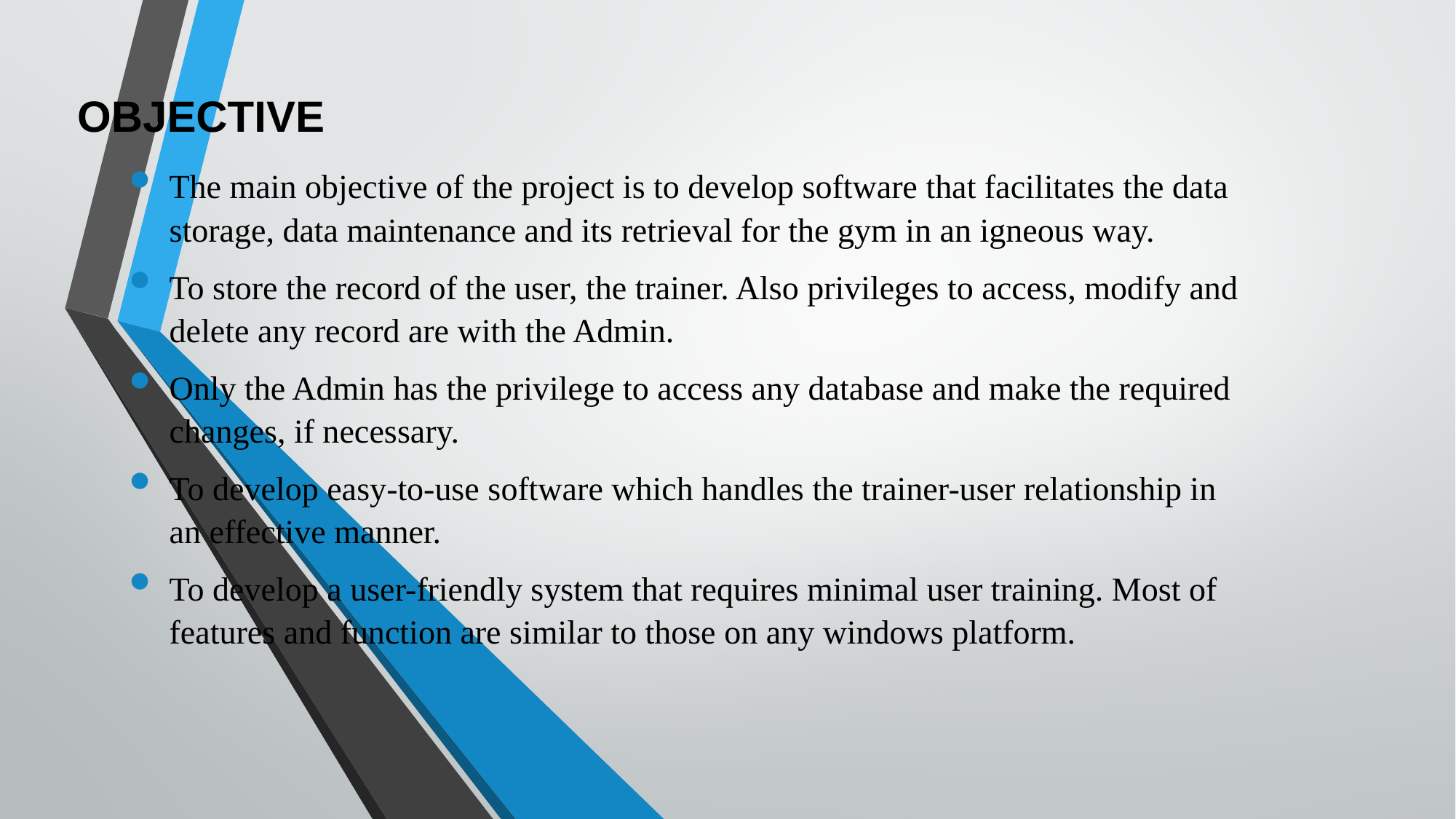

# OBJECTIVE
The main objective of the project is to develop software that facilitates the data storage, data maintenance and its retrieval for the gym in an igneous way.
To store the record of the user, the trainer. Also privileges to access, modify and delete any record are with the Admin.
Only the Admin has the privilege to access any database and make the required changes, if necessary.
To develop easy-to-use software which handles the trainer-user relationship in an effective manner.
To develop a user-friendly system that requires minimal user training. Most of features and function are similar to those on any windows platform.